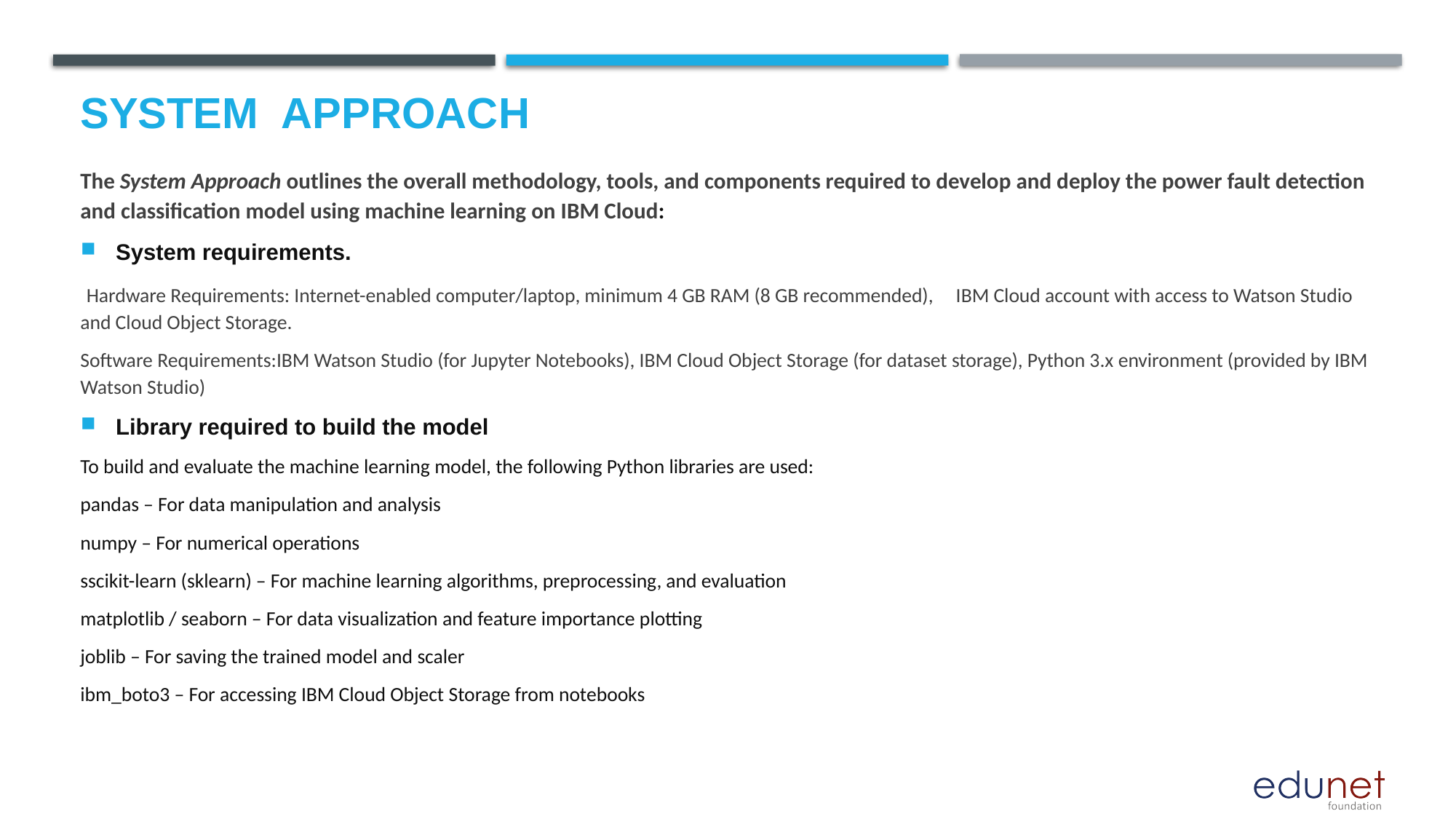

# System  Approach
The System Approach outlines the overall methodology, tools, and components required to develop and deploy the power fault detection and classification model using machine learning on IBM Cloud:
System requirements.
 Hardware Requirements: Internet-enabled computer/laptop, minimum 4 GB RAM (8 GB recommended),     IBM Cloud account with access to Watson Studio and Cloud Object Storage.
Software Requirements:IBM Watson Studio (for Jupyter Notebooks), IBM Cloud Object Storage (for dataset storage), Python 3.x environment (provided by IBM Watson Studio)
Library required to build the model
To build and evaluate the machine learning model, the following Python libraries are used:
pandas – For data manipulation and analysis
numpy – For numerical operations
sscikit-learn (sklearn) – For machine learning algorithms, preprocessing, and evaluation
matplotlib / seaborn – For data visualization and feature importance plotting
joblib – For saving the trained model and scaler
ibm_boto3 – For accessing IBM Cloud Object Storage from notebooks